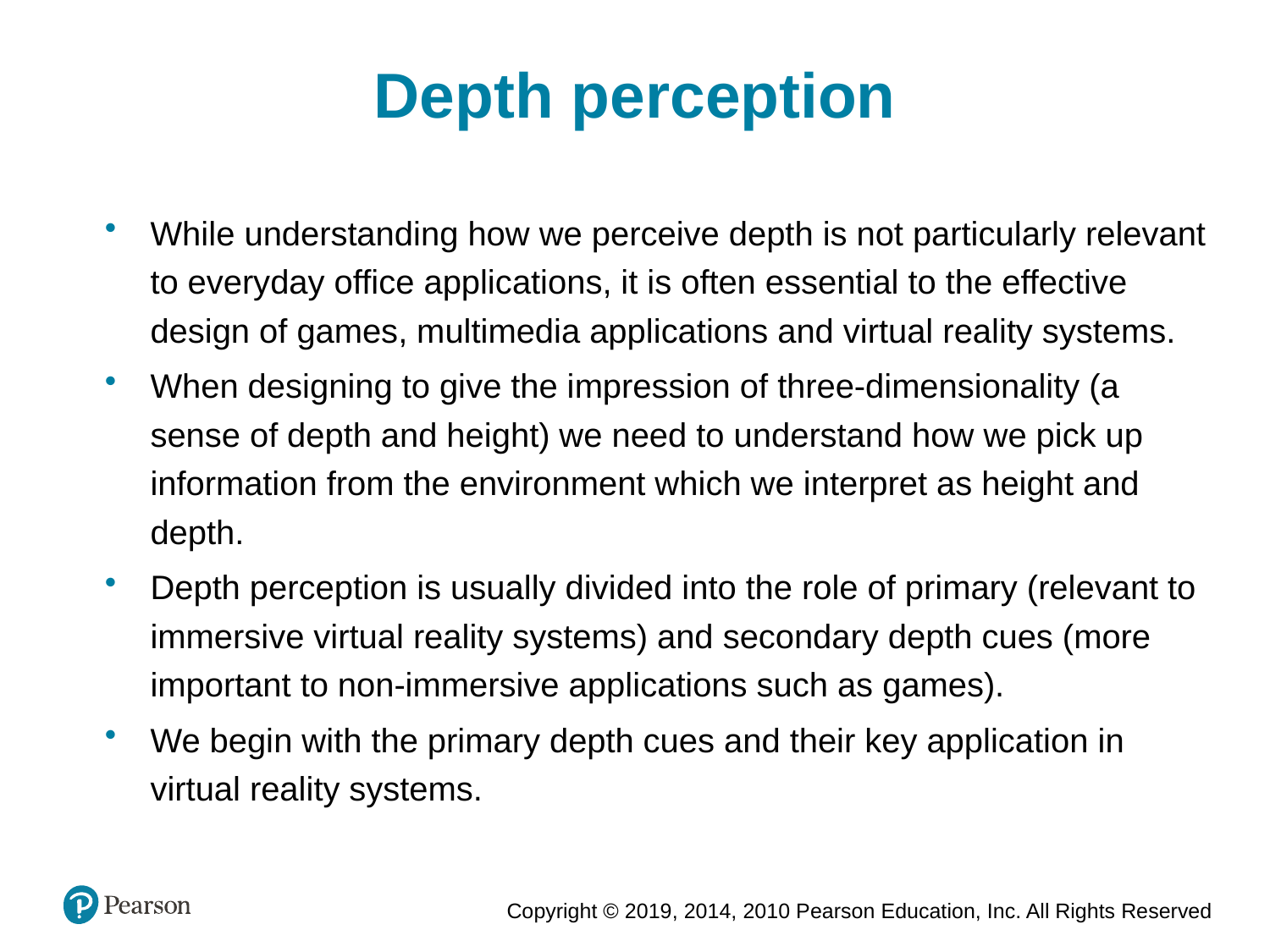

Depth perception
While understanding how we perceive depth is not particularly relevant to everyday office applications, it is often essential to the effective design of games, multimedia applications and virtual reality systems.
When designing to give the impression of three-dimensionality (a sense of depth and height) we need to understand how we pick up information from the environment which we interpret as height and depth.
Depth perception is usually divided into the role of primary (relevant to immersive virtual reality systems) and secondary depth cues (more important to non-immersive applications such as games).
We begin with the primary depth cues and their key application in virtual reality systems.